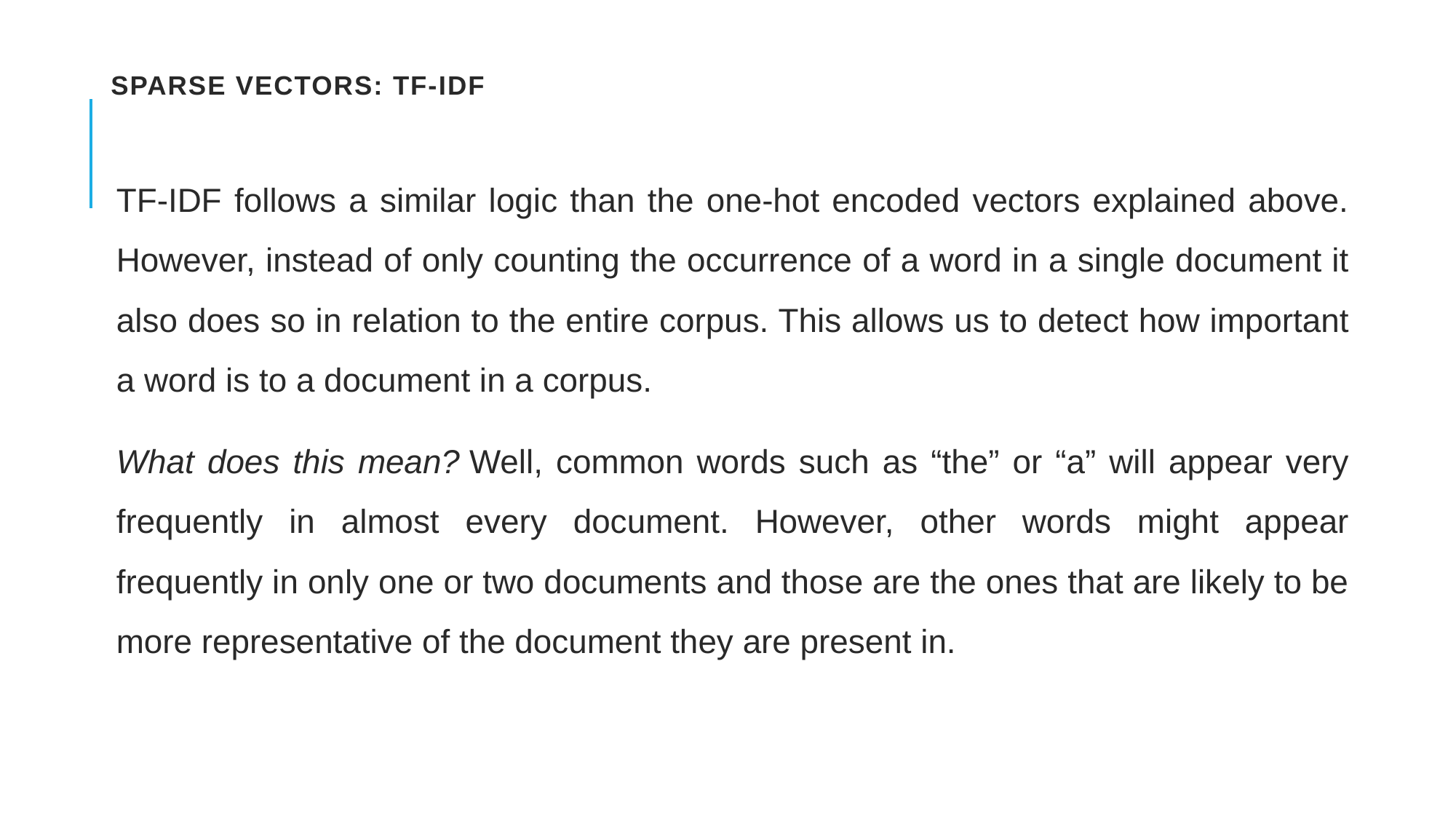

# Sparse vectors: TF-IDF
TF-IDF follows a similar logic than the one-hot encoded vectors explained above. However, instead of only counting the occurrence of a word in a single document it also does so in relation to the entire corpus. This allows us to detect how important a word is to a document in a corpus.
What does this mean? Well, common words such as “the” or “a” will appear very frequently in almost every document. However, other words might appear frequently in only one or two documents and those are the ones that are likely to be more representative of the document they are present in.